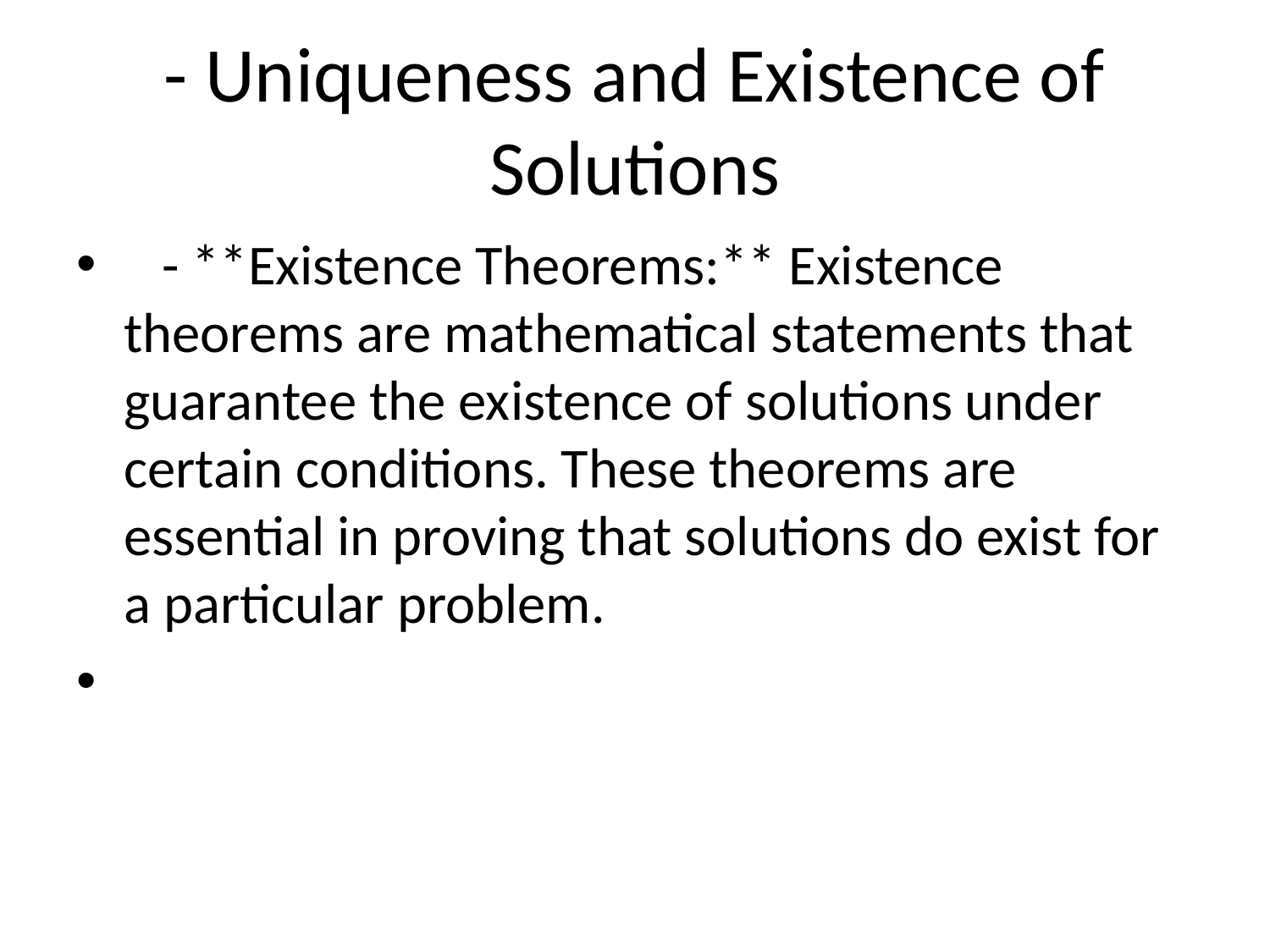

# - Uniqueness and Existence of Solutions
   - **Existence Theorems:** Existence theorems are mathematical statements that guarantee the existence of solutions under certain conditions. These theorems are essential in proving that solutions do exist for a particular problem.